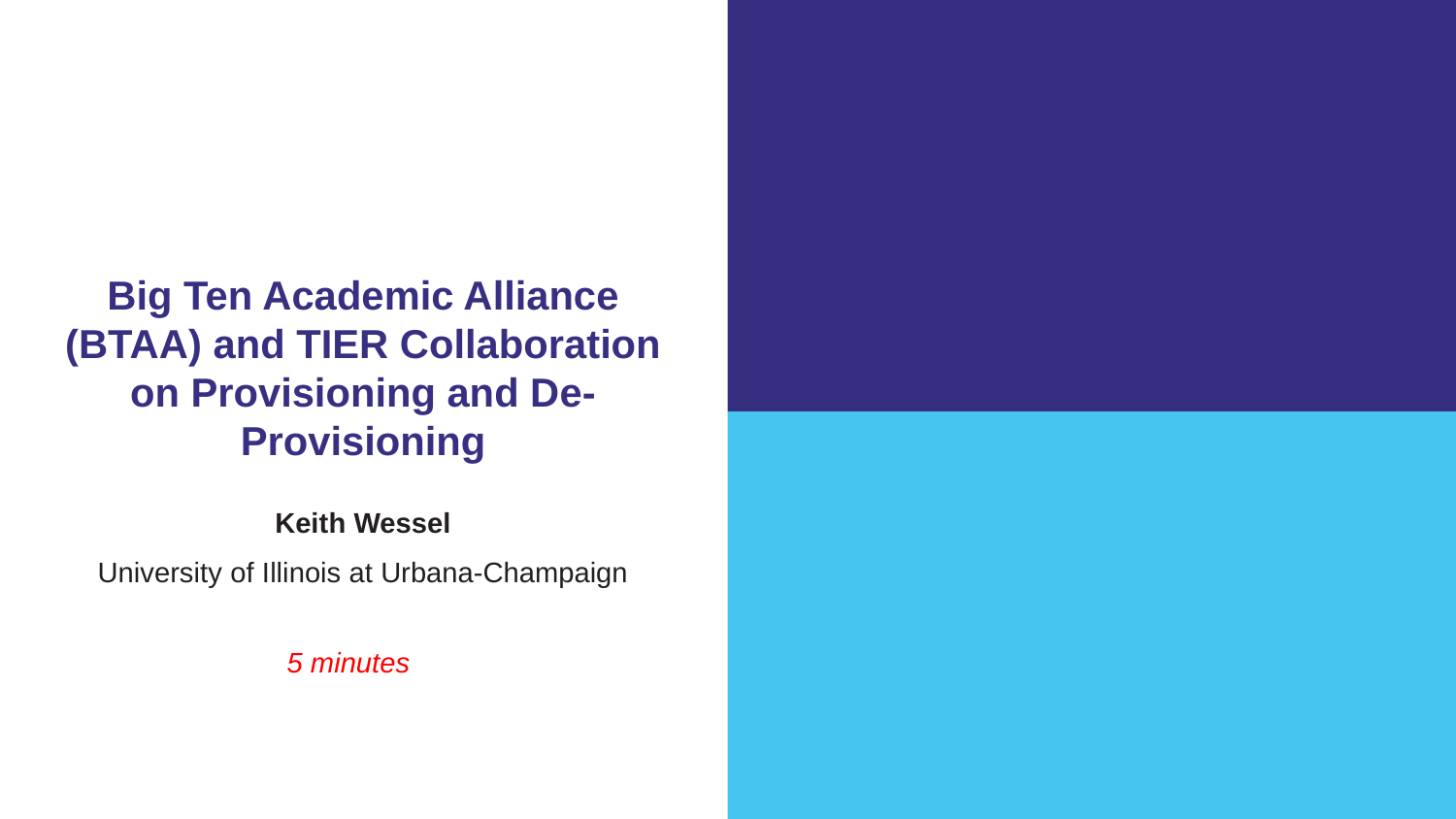

Big Ten Academic Alliance (BTAA) and TIER Collaboration on Provisioning and De-Provisioning
Keith Wessel
University of Illinois at Urbana-Champaign

5 minutes